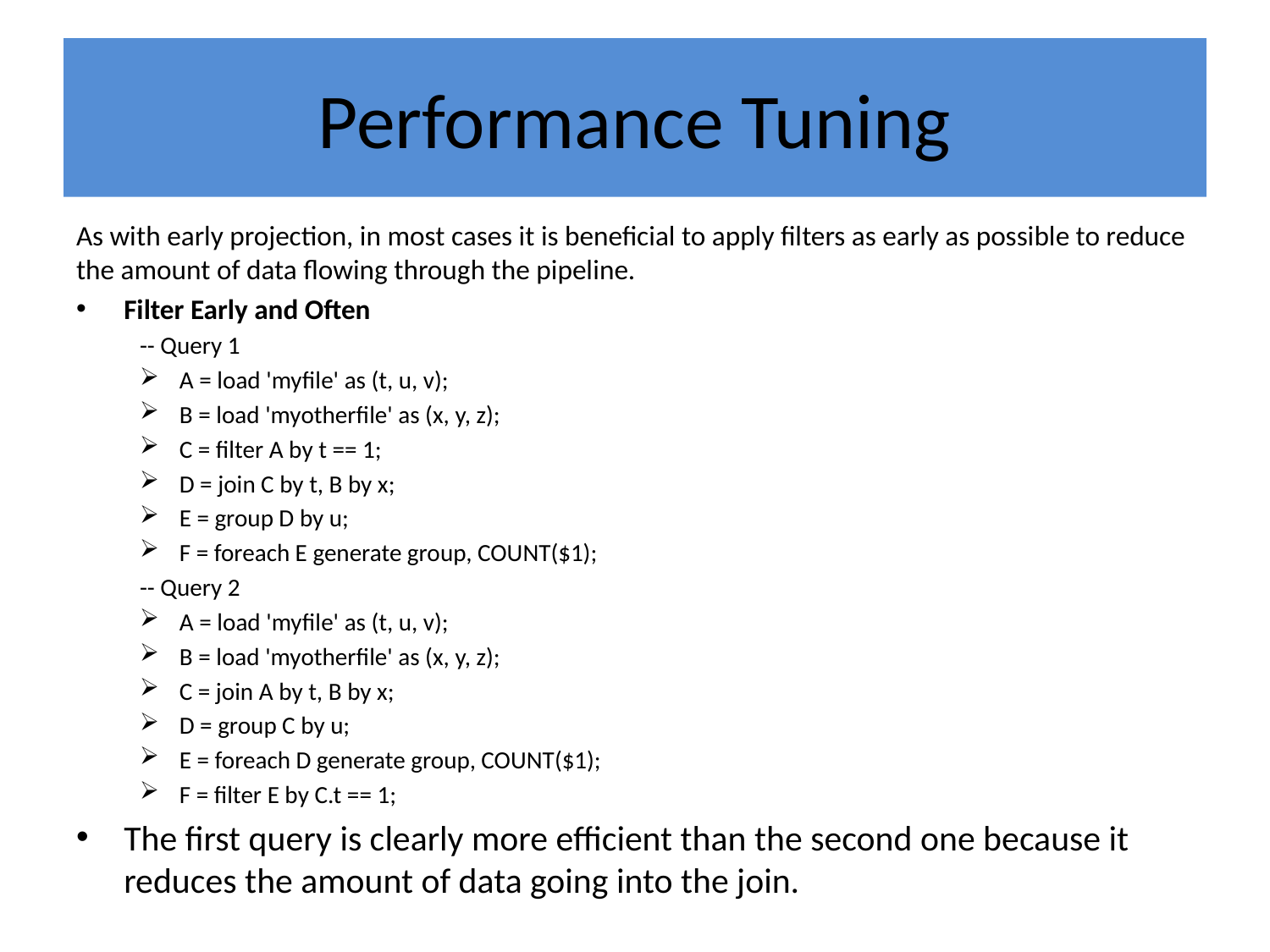

# Performance Tuning
As with early projection, in most cases it is beneficial to apply filters as early as possible to reduce the amount of data flowing through the pipeline.
Filter Early and Often
-- Query 1
A = load 'myfile' as (t, u, v);
B = load 'myotherfile' as (x, y, z);
C = filter A by t == 1;
D = join C by t, B by x;
E = group D by u;
F = foreach E generate group, COUNT($1);
-- Query 2
A = load 'myfile' as (t, u, v);
B = load 'myotherfile' as (x, y, z);
C = join A by t, B by x;
D = group C by u;
E = foreach D generate group, COUNT($1);
F = filter E by C.t == 1;
The first query is clearly more efficient than the second one because it reduces the amount of data going into the join.